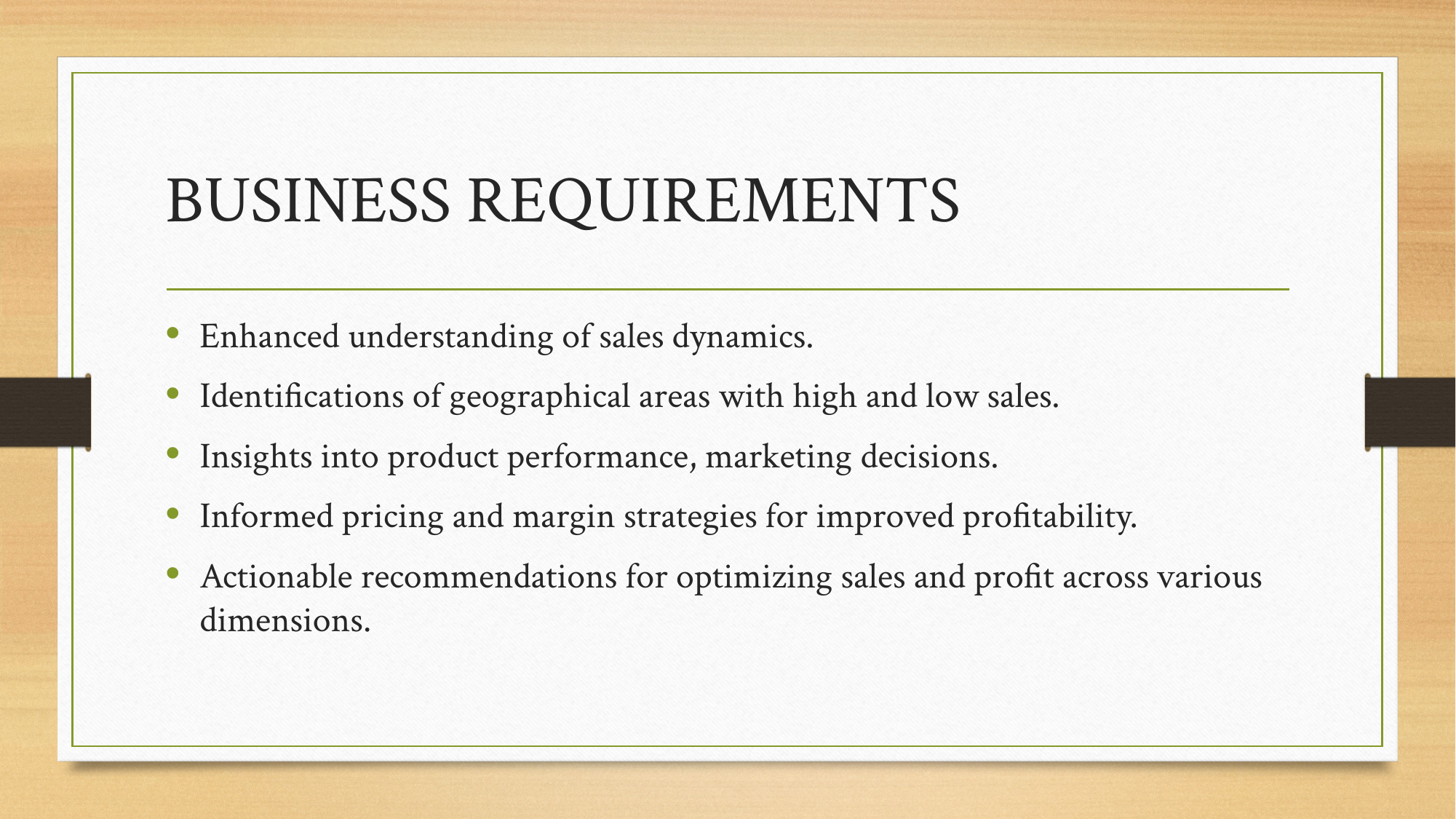

# BUSINESS REQUIREMENTS
Enhanced understanding of sales dynamics.
Identifications of geographical areas with high and low sales.
Insights into product performance, marketing decisions.
Informed pricing and margin strategies for improved profitability.
Actionable recommendations for optimizing sales and profit across various dimensions.